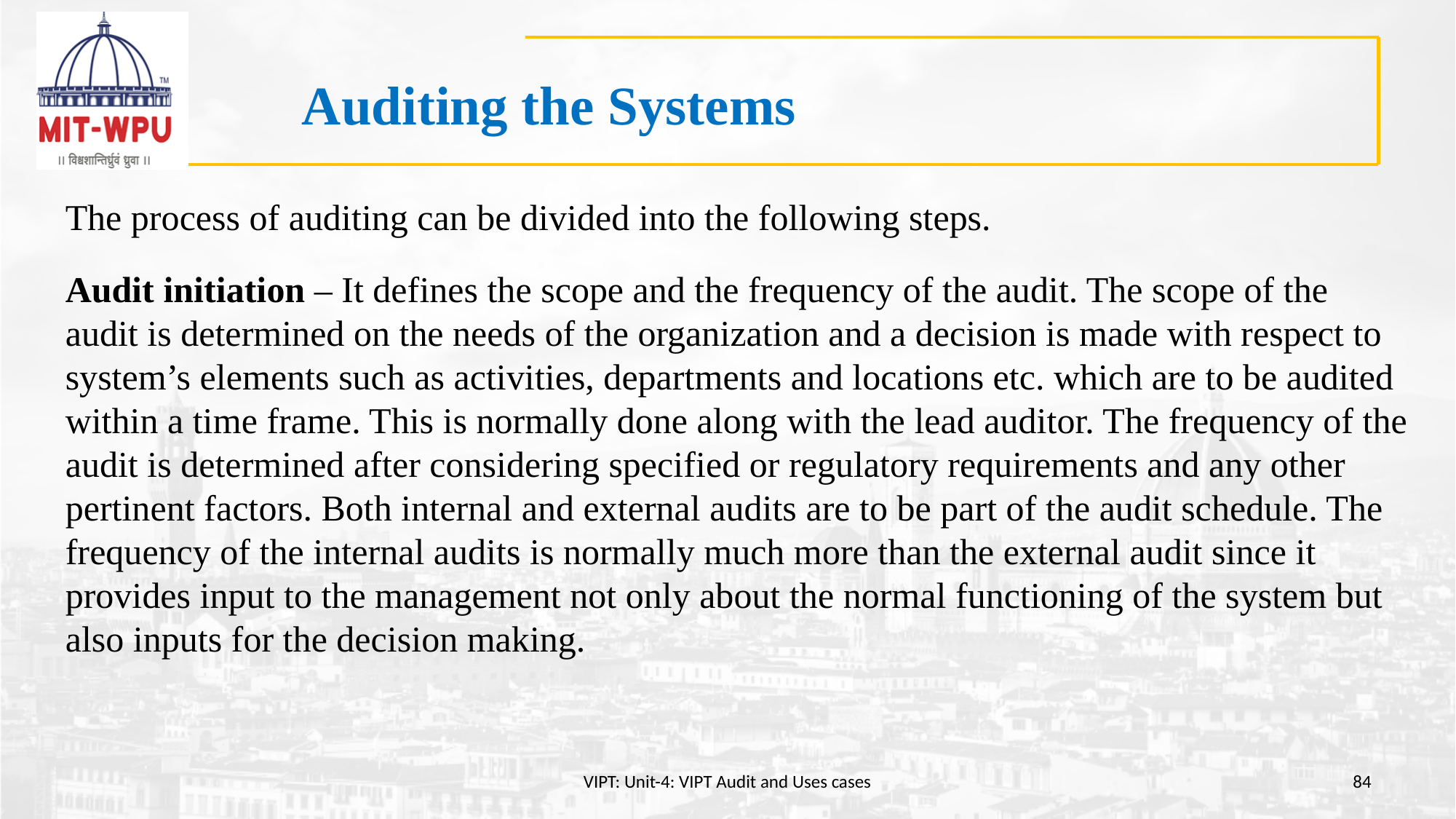

# Auditing the Systems
The process of auditing can be divided into the following steps.
Audit initiation – It defines the scope and the frequency of the audit. The scope of the audit is determined on the needs of the organization and a decision is made with respect to system’s elements such as activities, departments and locations etc. which are to be audited within a time frame. This is normally done along with the lead auditor. The frequency of the audit is determined after considering specified or regulatory requirements and any other pertinent factors. Both internal and external audits are to be part of the audit schedule. The frequency of the internal audits is normally much more than the external audit since it provides input to the management not only about the normal functioning of the system but also inputs for the decision making.
VIPT: Unit-4: VIPT Audit and Uses cases
84